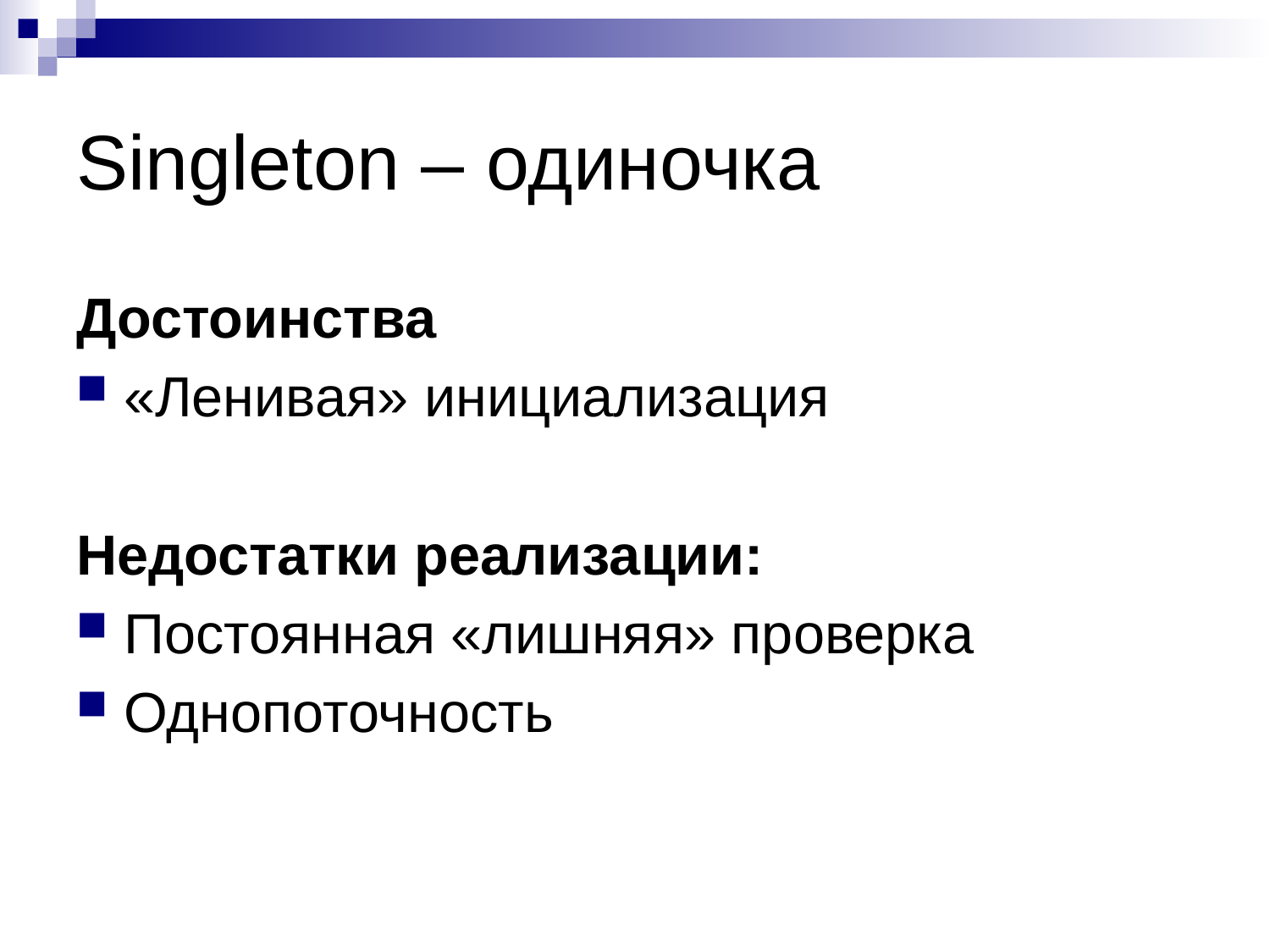

# Singleton – одиночка
Достоинства
«Ленивая» инициализация

Недостатки реализации:
Постоянная «лишняя» проверка
Однопоточность